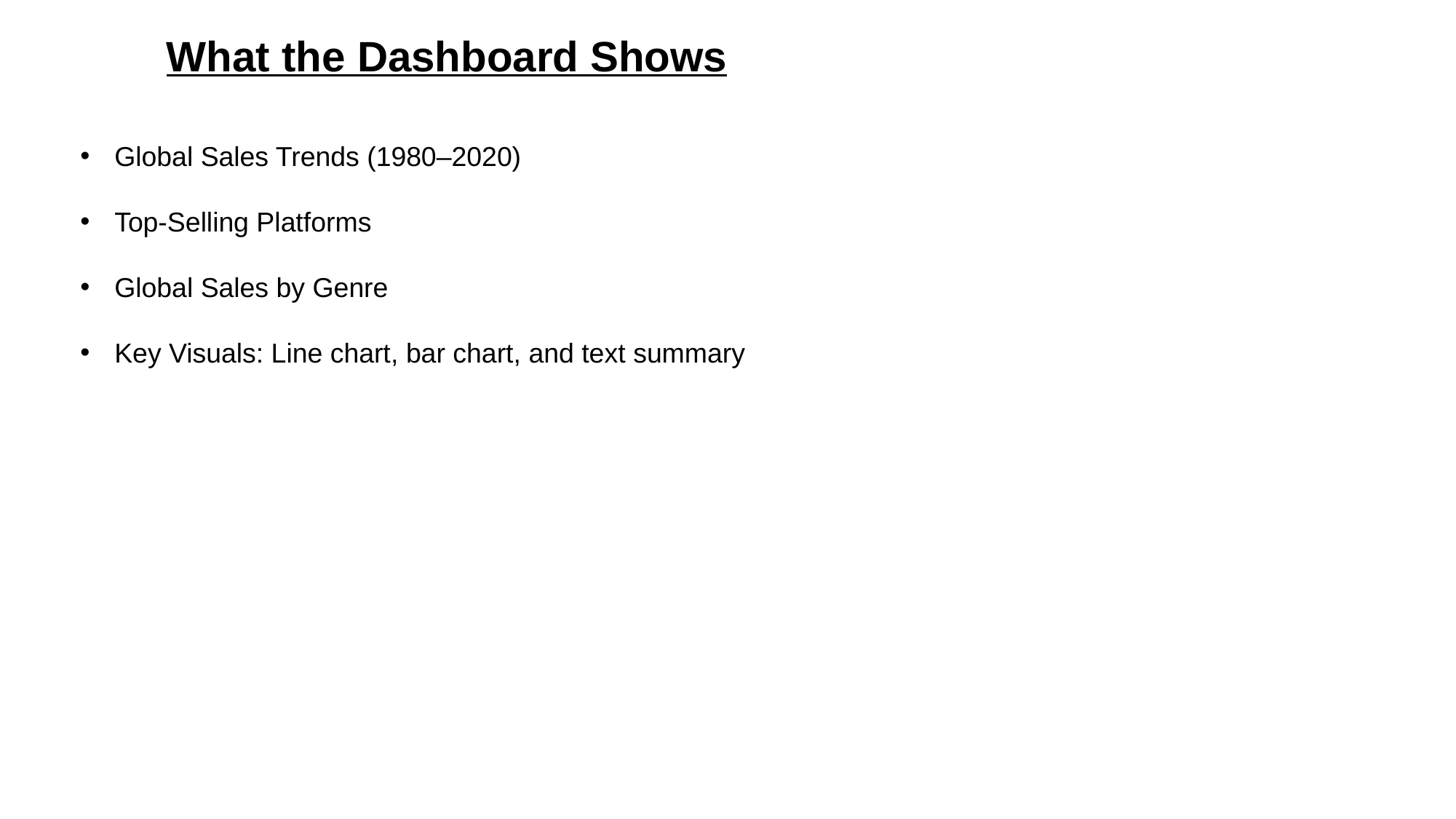

What the Dashboard Shows
Global Sales Trends (1980–2020)

Top-Selling Platforms

Global Sales by Genre

Key Visuals: Line chart, bar chart, and text summary